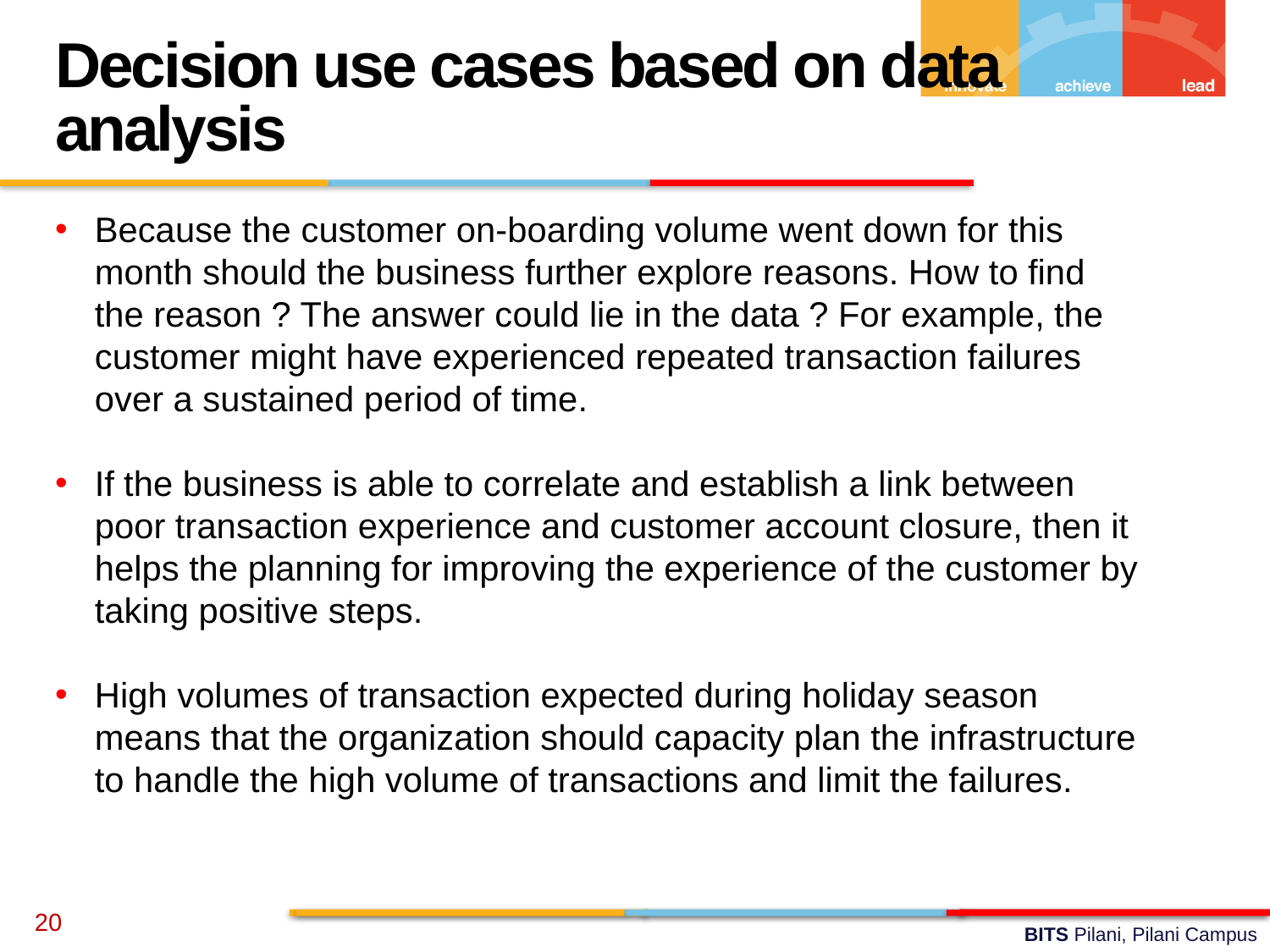

Decision use cases based on data analysis
Because the customer on-boarding volume went down for this month should the business further explore reasons. How to find the reason ? The answer could lie in the data ? For example, the customer might have experienced repeated transaction failures over a sustained period of time.

If the business is able to correlate and establish a link between poor transaction experience and customer account closure, then it helps the planning for improving the experience of the customer by taking positive steps.

High volumes of transaction expected during holiday season means that the organization should capacity plan the infrastructure to handle the high volume of transactions and limit the failures.
20